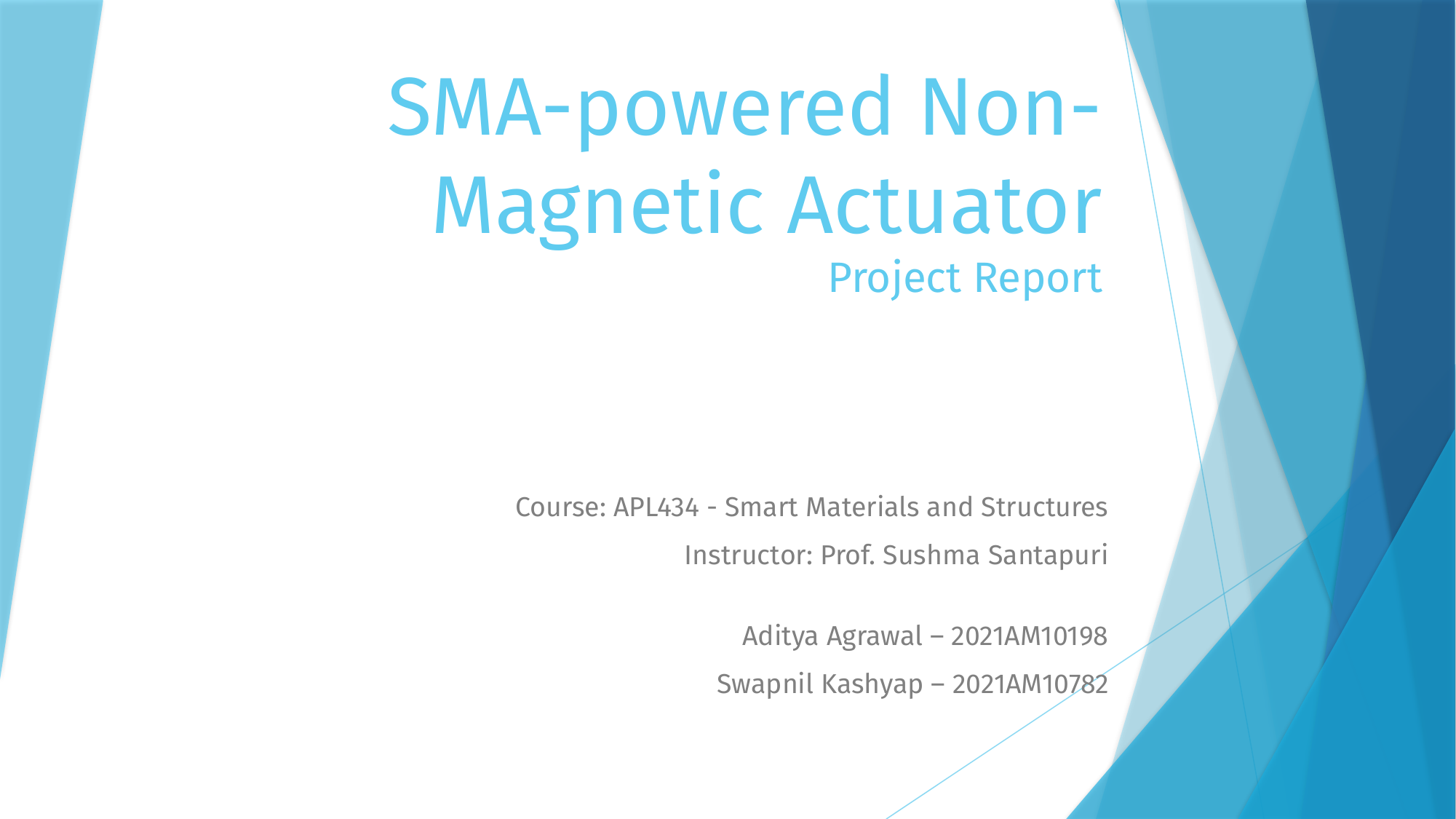

# SMA-powered Non-Magnetic Actuator Project Report
Course: APL434 - Smart Materials and Structures
Instructor: Prof. Sushma Santapuri
Aditya Agrawal – 2021AM10198
Swapnil Kashyap – 2021AM10782